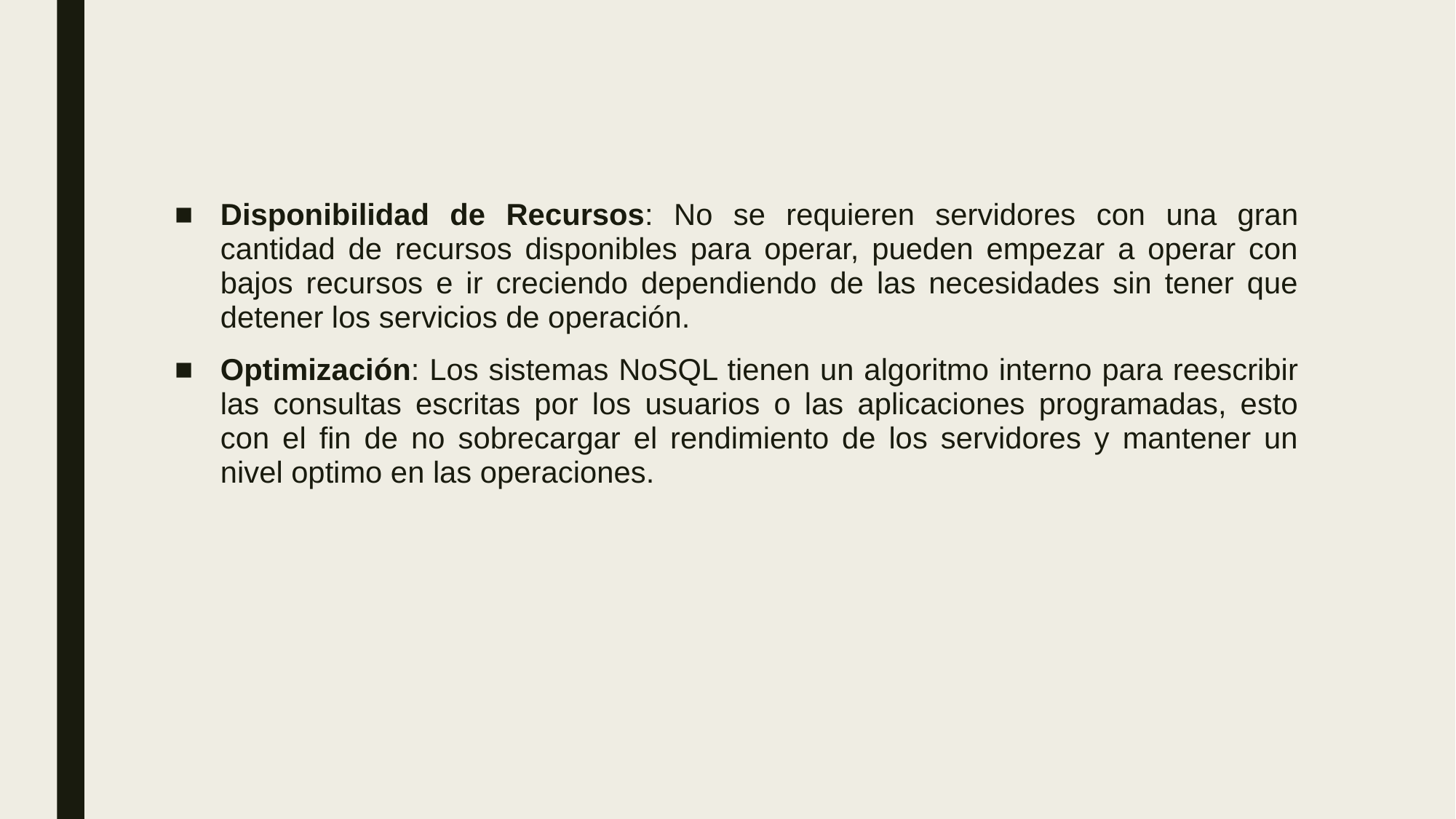

Disponibilidad de Recursos: No se requieren servidores con una gran cantidad de recursos disponibles para operar, pueden empezar a operar con bajos recursos e ir creciendo dependiendo de las necesidades sin tener que detener los servicios de operación.
Optimización: Los sistemas NoSQL tienen un algoritmo interno para reescribir las consultas escritas por los usuarios o las aplicaciones programadas, esto con el fin de no sobrecargar el rendimiento de los servidores y mantener un nivel optimo en las operaciones.